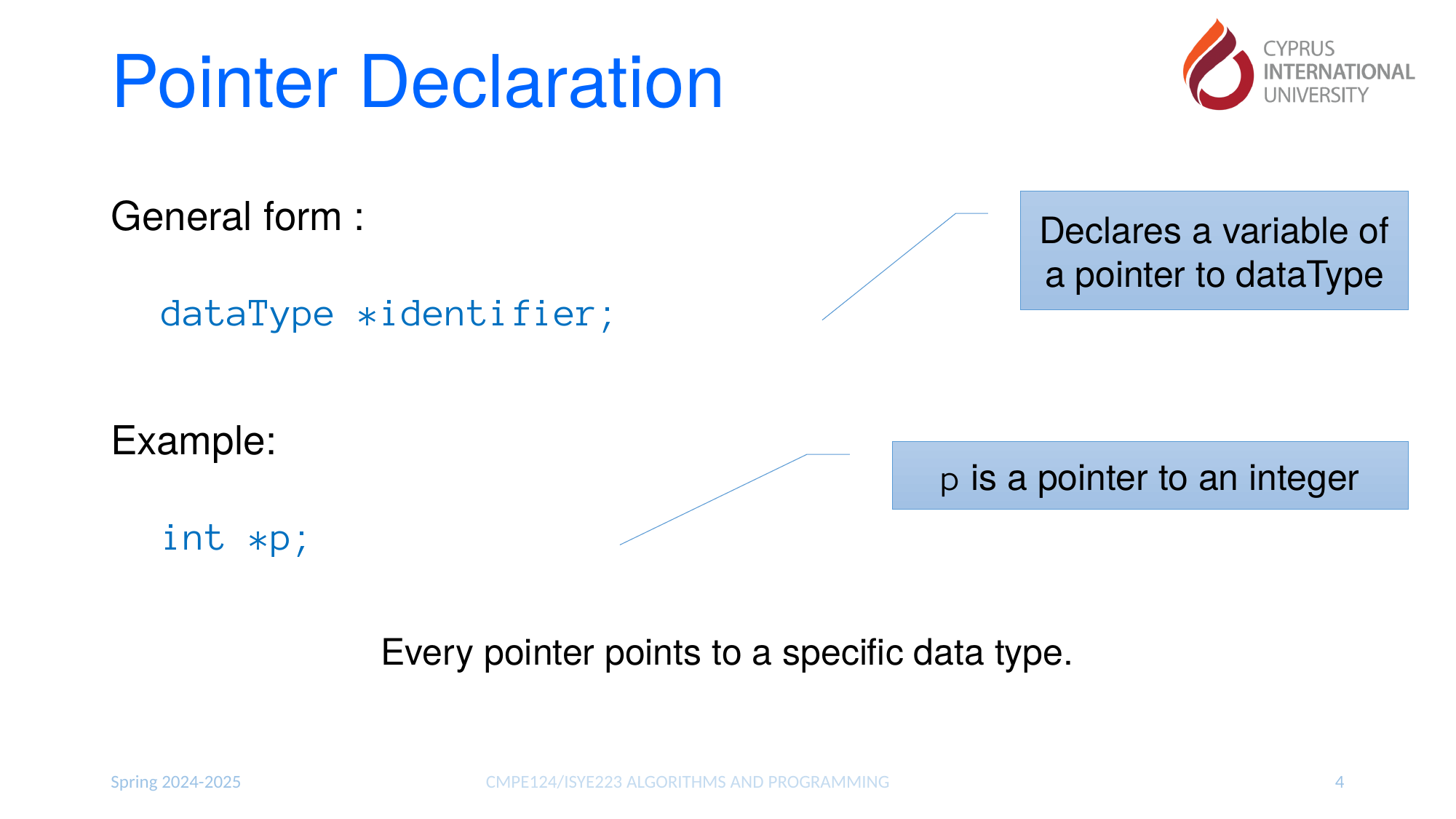

# Pointer Declaration
General form :

		dataType *identifier;
Declares a variable of a pointer to dataType
Example:

			int *p;
p is a pointer to an integer
Every pointer points to a specific data type.
Spring 2024-2025
CMPE124/ISYE223 ALGORITHMS AND PROGRAMMING
4